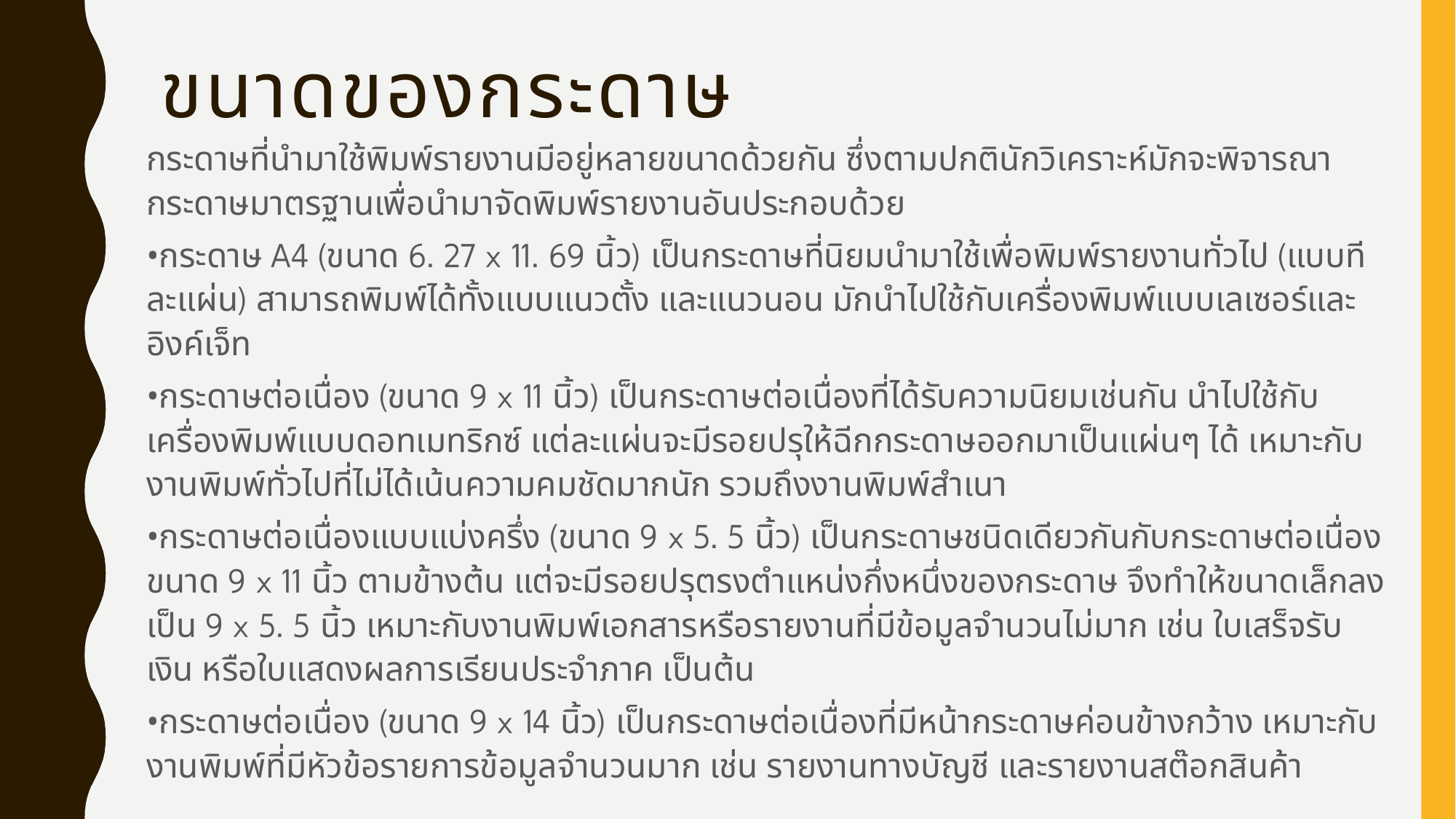

# ขนาดของกระดาษ
กระดาษที่นำมาใช้พิมพ์รายงานมีอยู่หลายขนาดด้วยกัน ซึ่งตามปกตินักวิเคราะห์มักจะพิจารณากระดาษมาตรฐานเพื่อนำมาจัดพิมพ์รายงานอันประกอบด้วย
•กระดาษ A4 (ขนาด 6. 27 x 11. 69 นิ้ว) เป็นกระดาษที่นิยมนำมาใช้เพื่อพิมพ์รายงานทั่วไป (แบบทีละแผ่น) สามารถพิมพ์ได้ทั้งแบบแนวตั้ง และแนวนอน มักนำไปใช้กับเครื่องพิมพ์แบบเลเซอร์และอิงค์เจ็ท
•กระดาษต่อเนื่อง (ขนาด 9 x 11 นิ้ว) เป็นกระดาษต่อเนื่องที่ได้รับความนิยมเช่นกัน นำไปใช้กับเครื่องพิมพ์แบบดอทเมทริกซ์ แต่ละแผ่นจะมีรอยปรุให้ฉีกกระดาษออกมาเป็นแผ่นๆ ได้ เหมาะกับงานพิมพ์ทั่วไปที่ไม่ได้เน้นความคมชัดมากนัก รวมถึงงานพิมพ์สำเนา
•กระดาษต่อเนื่องแบบแบ่งครึ่ง (ขนาด 9 x 5. 5 นิ้ว) เป็นกระดาษชนิดเดียวกันกับกระดาษต่อเนื่องขนาด 9 x 11 นิ้ว ตามข้างต้น แต่จะมีรอยปรุตรงตำแหน่งกึ่งหนึ่งของกระดาษ จึงทำให้ขนาดเล็กลงเป็น 9 x 5. 5 นิ้ว เหมาะกับงานพิมพ์เอกสารหรือรายงานที่มีข้อมูลจำนวนไม่มาก เช่น ใบเสร็จรับเงิน หรือใบแสดงผลการเรียนประจำภาค เป็นต้น
•กระดาษต่อเนื่อง (ขนาด 9 x 14 นิ้ว) เป็นกระดาษต่อเนื่องที่มีหน้ากระดาษค่อนข้างกว้าง เหมาะกับงานพิมพ์ที่มีหัวข้อรายการข้อมูลจำนวนมาก เช่น รายงานทางบัญชี และรายงานสต๊อกสินค้า